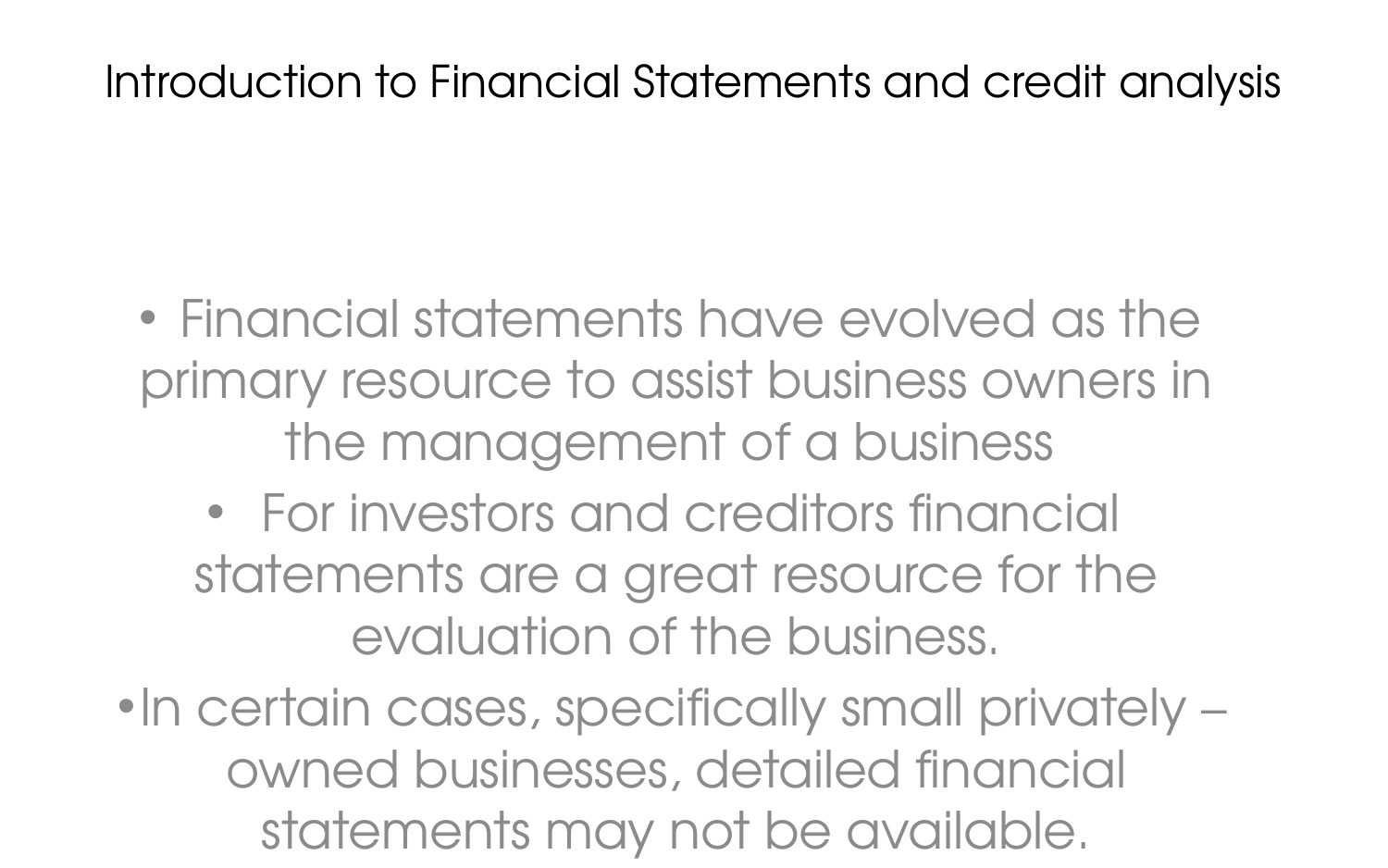

# Introduction to Financial Statements and credit analysis
 Financial statements have evolved as the primary resource to assist business owners in the management of a business
 For investors and creditors financial statements are a great resource for the evaluation of the business.
In certain cases, specifically small privately –owned businesses, detailed financial statements may not be available.